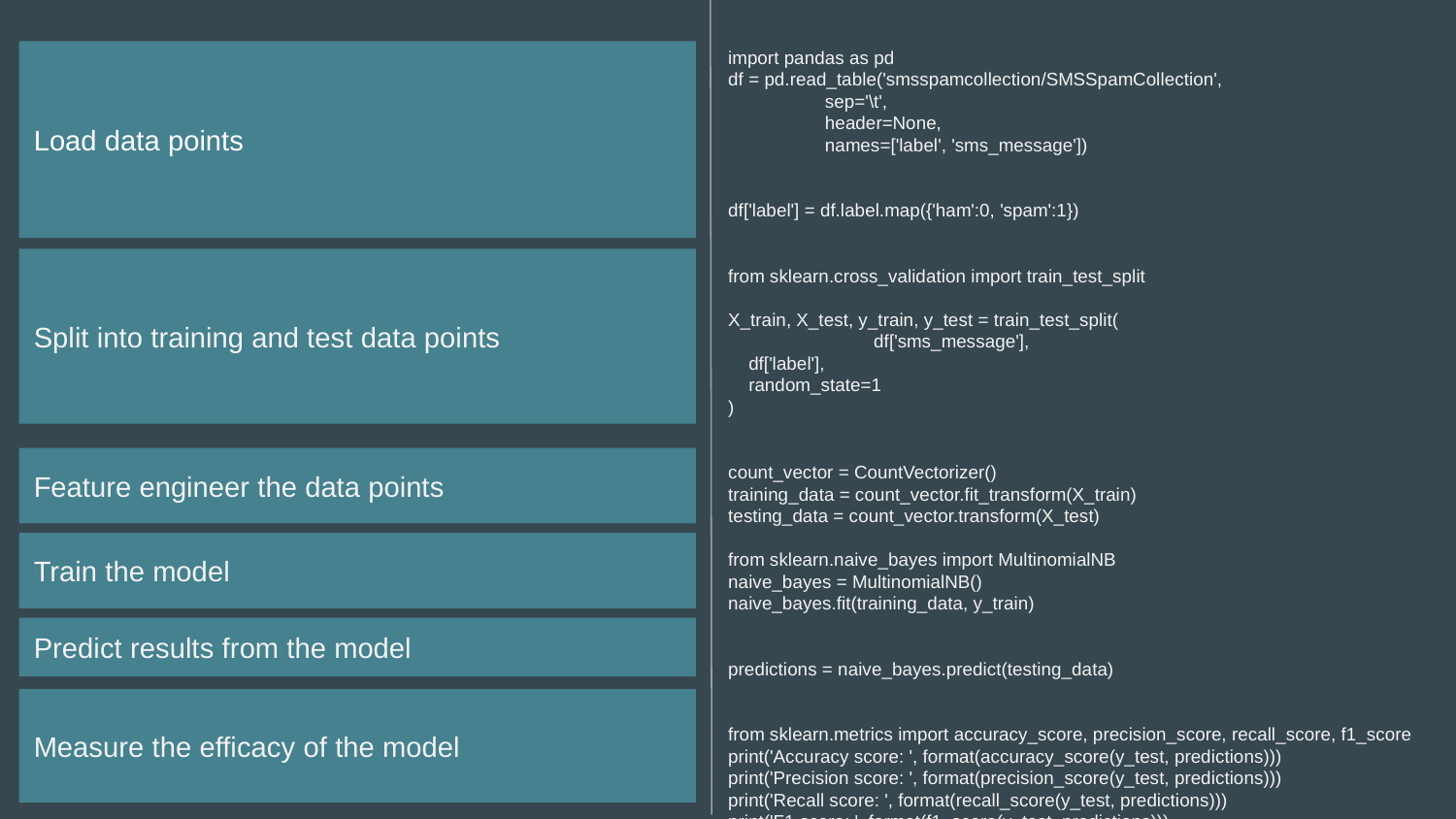

import pandas as pd
df = pd.read_table('smsspamcollection/SMSSpamCollection',
                   sep='\t',
                   header=None,
                   names=['label', 'sms_message'])

df['label'] = df.label.map({'ham':0, 'spam':1})

from sklearn.cross_validation import train_test_split

X_train, X_test, y_train, y_test = train_test_split(
	df['sms_message'],
    df['label'],
    random_state=1
)

count_vector = CountVectorizer()
training_data = count_vector.fit_transform(X_train)
testing_data = count_vector.transform(X_test)

from sklearn.naive_bayes import MultinomialNB
naive_bayes = MultinomialNB()
naive_bayes.fit(training_data, y_train)

predictions = naive_bayes.predict(testing_data)

from sklearn.metrics import accuracy_score, precision_score, recall_score, f1_score
print('Accuracy score: ', format(accuracy_score(y_test, predictions)))
print('Precision score: ', format(precision_score(y_test, predictions)))
print('Recall score: ', format(recall_score(y_test, predictions)))
print('F1 score: ', format(f1_score(y_test, predictions)))

Load data points
Split into training and test data points
Feature engineer the data points
Train the model
Predict results from the model
Measure the efficacy of the model